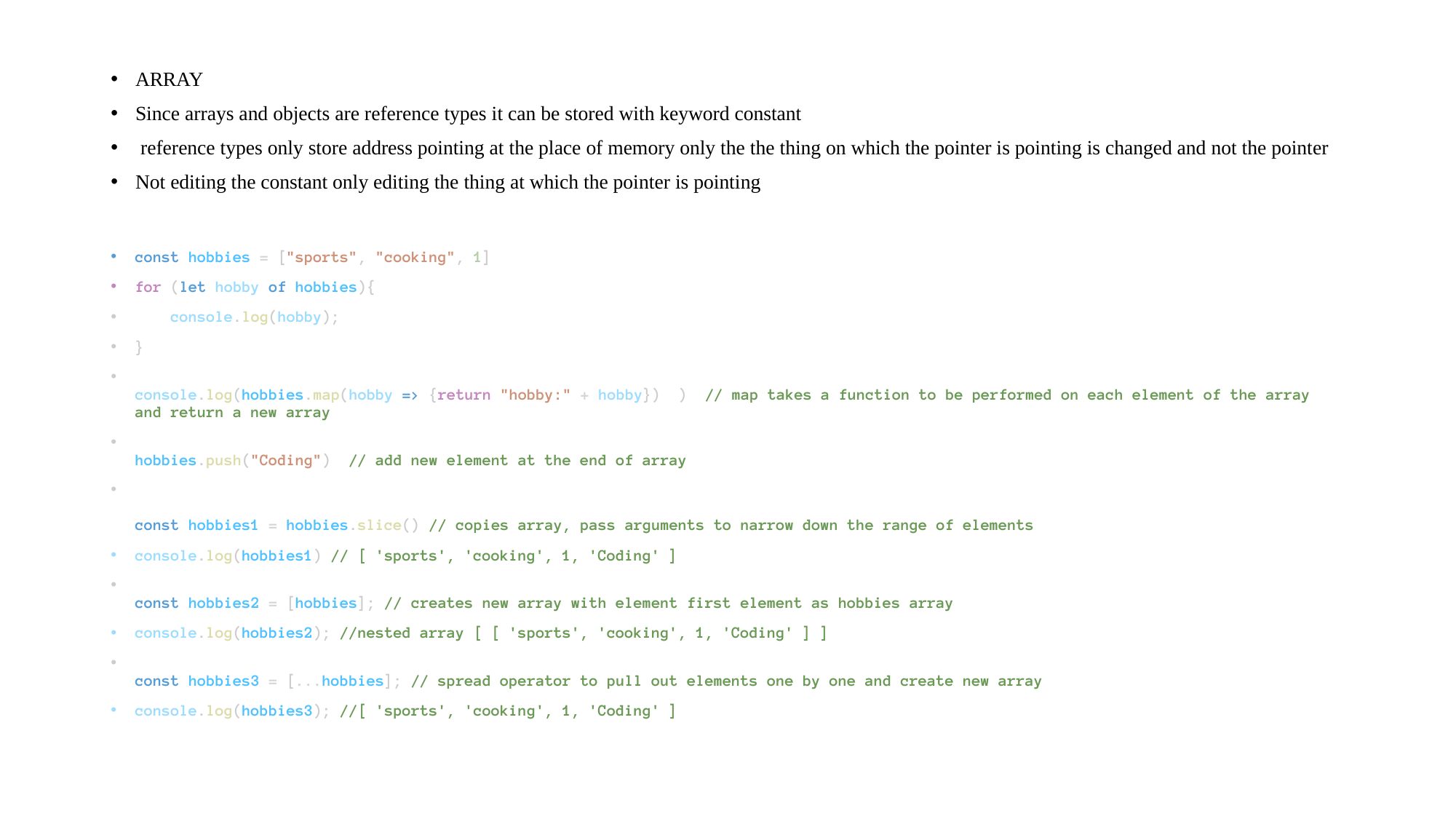

ARRAY
Since arrays and objects are reference types it can be stored with keyword constant
 reference types only store address pointing at the place of memory only the the thing on which the pointer is pointing is changed and not the pointer
Not editing the constant only editing the thing at which the pointer is pointing

const hobbies = ["sports", "cooking", 1]
for (let hobby of hobbies){
    console.log(hobby);
}
console.log(hobbies.map(hobby => {return "hobby:" + hobby})  )  // map takes a function to be performed on each element of the array and return a new array
hobbies.push("Coding")  // add new element at the end of array
const hobbies1 = hobbies.slice() // copies array, pass arguments to narrow down the range of elements
console.log(hobbies1) // [ 'sports', 'cooking', 1, 'Coding' ]
const hobbies2 = [hobbies]; // creates new array with element first element as hobbies array
console.log(hobbies2); //nested array [ [ 'sports', 'cooking', 1, 'Coding' ] ]
const hobbies3 = [...hobbies]; // spread operator to pull out elements one by one and create new array
console.log(hobbies3); //[ 'sports', 'cooking', 1, 'Coding' ]